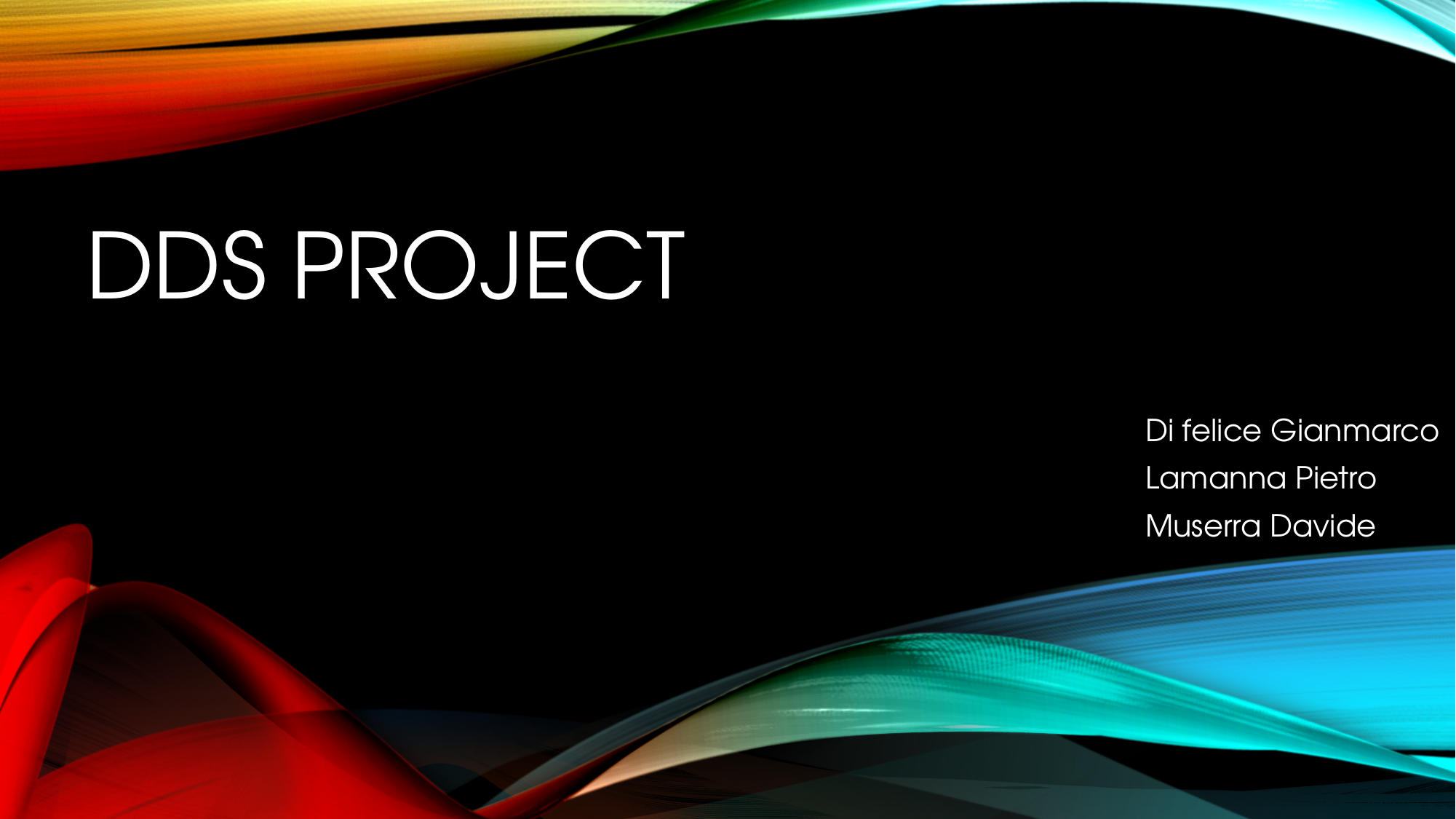

# DDS Project
Di felice Gianmarco
Lamanna Pietro
Muserra Davide